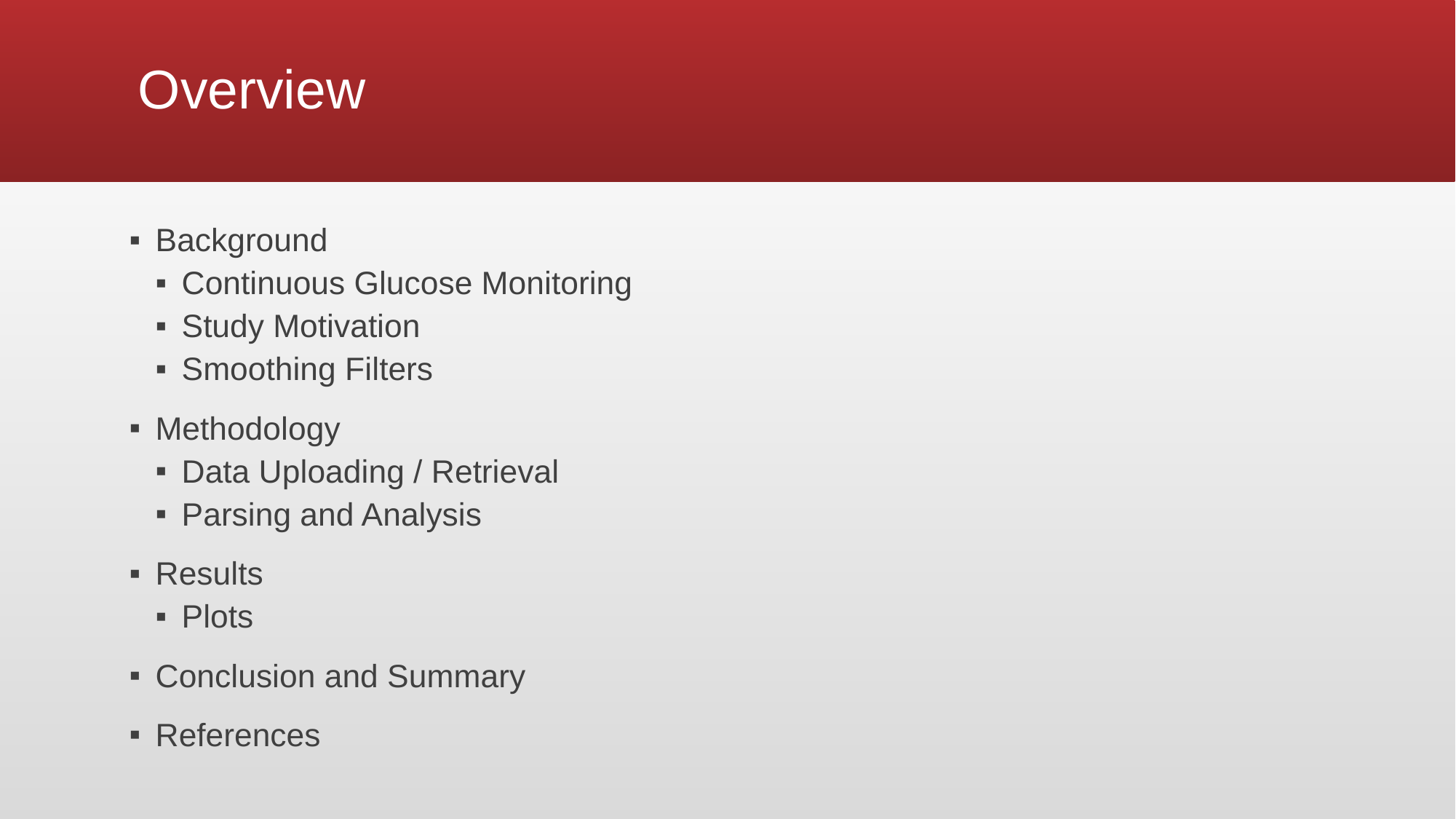

# Overview
Background
Continuous Glucose Monitoring
Study Motivation
Smoothing Filters
Methodology
Data Uploading / Retrieval
Parsing and Analysis
Results
Plots
Conclusion and Summary
References